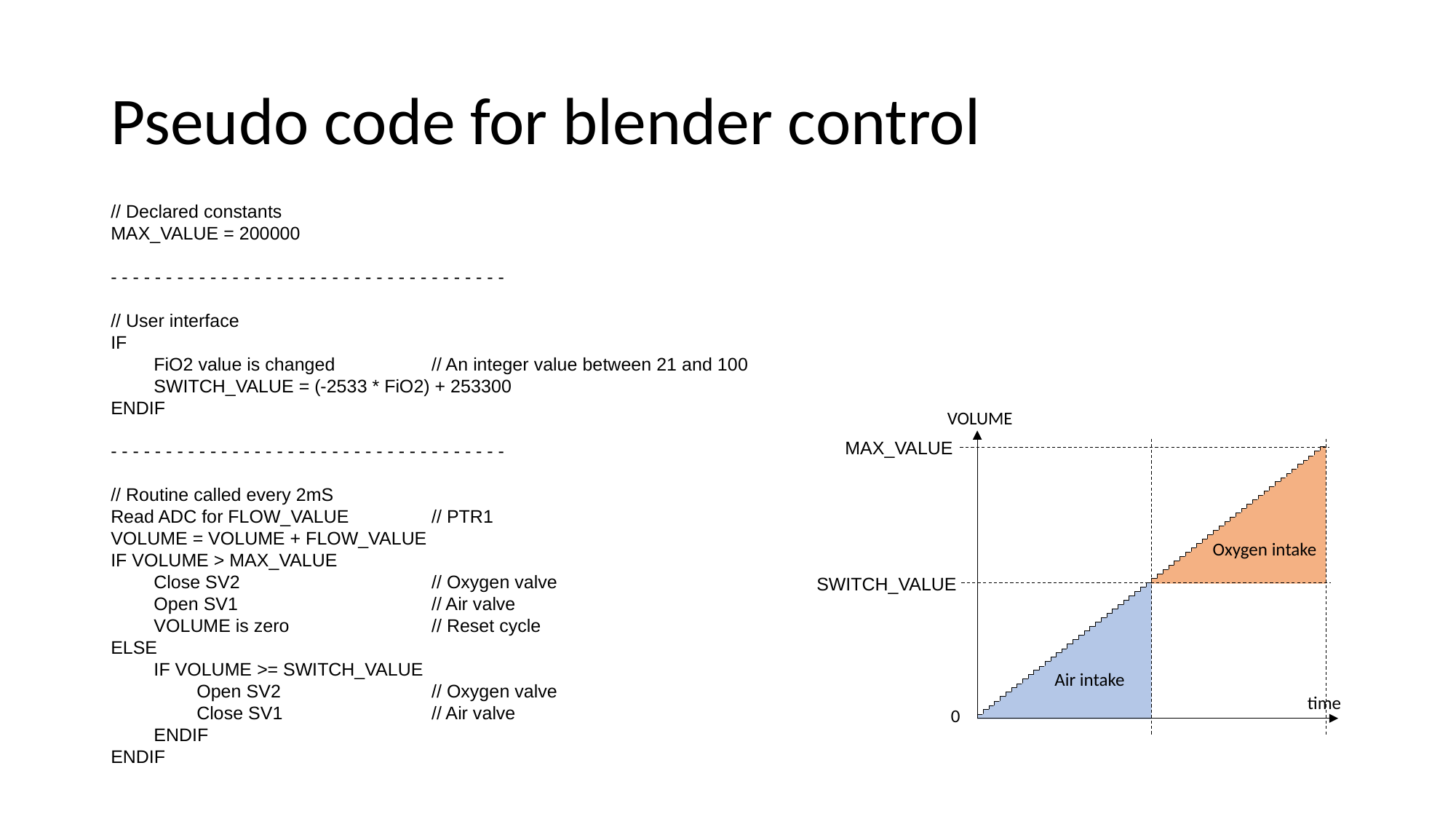

# Pseudo code for blender control
// Declared constants
MAX_VALUE = 200000

- - - - - - - - - - - - - - - - - - - - - - - - - - - - - - - - - - - -

// User interface
IF
	FiO2 value is changed	// An integer value between 21 and 100
	SWITCH_VALUE = (-2533 * FiO2) + 253300
ENDIF

- - - - - - - - - - - - - - - - - - - - - - - - - - - - - - - - - - - -

// Routine called every 2mS
Read ADC for FLOW_VALUE	// PTR1
VOLUME = VOLUME + FLOW_VALUE
IF VOLUME > MAX_VALUE
	Close SV2	// Oxygen valve
	Open SV1	// Air valve
	VOLUME is zero	// Reset cycle
ELSE
	IF VOLUME >= SWITCH_VALUE
		Open SV2	// Oxygen valve
		Close SV1	// Air valve
	ENDIF
ENDIF
VOLUME
MAX_VALUE

Oxygen intake

SWITCH_VALUE

Air intake

time

0